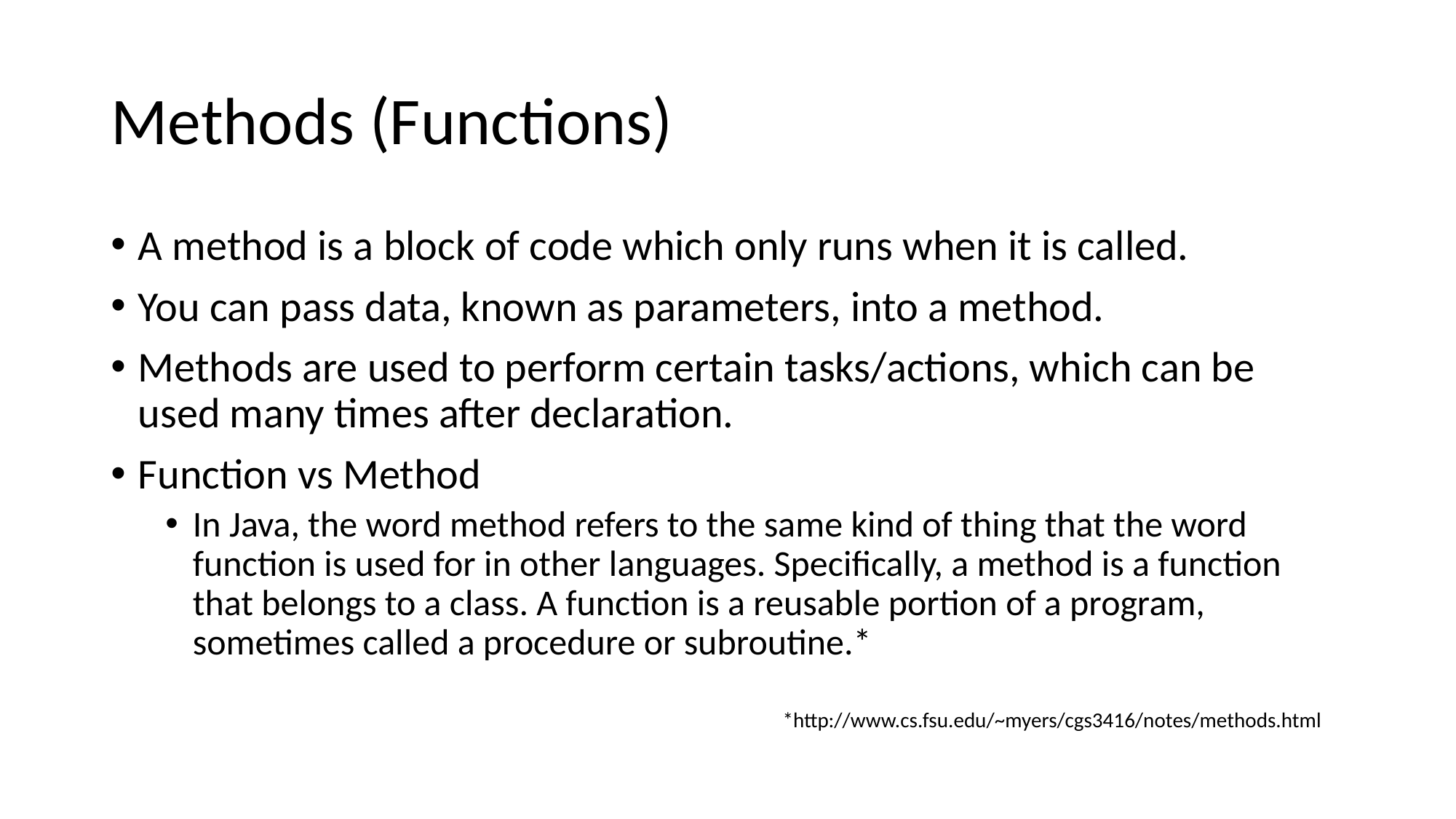

# Methods (Functions)
A method is a block of code which only runs when it is called.
You can pass data, known as parameters, into a method.
Methods are used to perform certain tasks/actions, which can be used many times after declaration.
Function vs Method
In Java, the word method refers to the same kind of thing that the word function is used for in other languages. Specifically, a method is a function that belongs to a class. A function is a reusable portion of a program, sometimes called a procedure or subroutine.*
*http://www.cs.fsu.edu/~myers/cgs3416/notes/methods.html